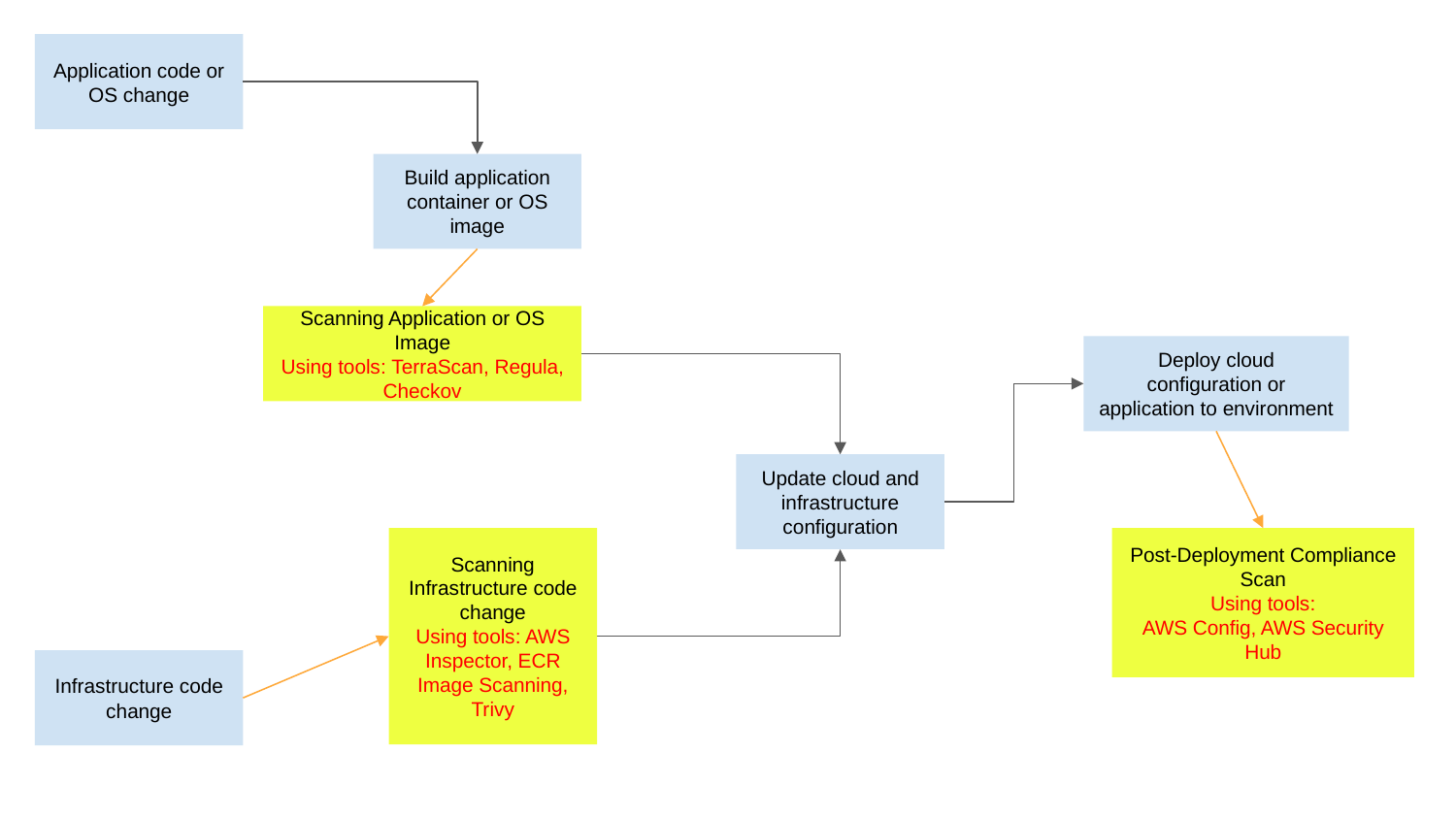

Application code or OS change
Build application container or OS image
Scanning Application or OS Image
Using tools: TerraScan, Regula, Checkov
Deploy cloud configuration or application to environment
Update cloud and infrastructure configuration
Scanning Infrastructure code change
Using tools: AWS Inspector, ECR Image Scanning, Trivy
Post-Deployment Compliance Scan
Using tools:
AWS Config, AWS Security Hub
Infrastructure code change